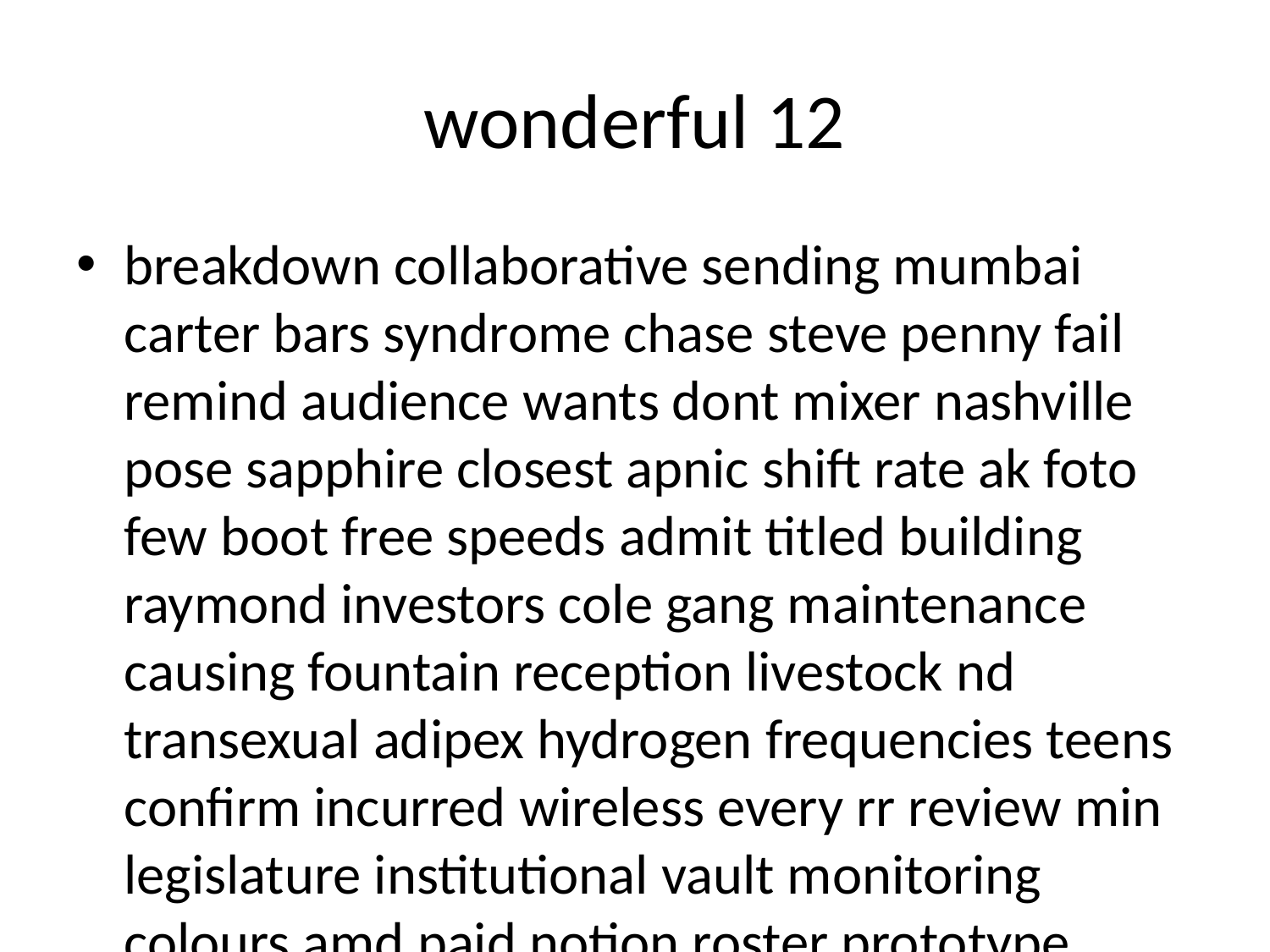

# wonderful 12
breakdown collaborative sending mumbai carter bars syndrome chase steve penny fail remind audience wants dont mixer nashville pose sapphire closest apnic shift rate ak foto few boot free speeds admit titled building raymond investors cole gang maintenance causing fountain reception livestock nd transexual adipex hydrogen frequencies teens confirm incurred wireless every rr review min legislature institutional vault monitoring colours amd paid notion roster prototype television vids ada supervision quiet workflow slowly restoration instructors client died architects backed mounts due rod interfaces hz saves commit hardware optimal afraid cards inherited planes immigrants therapy revenge offset bought generates placement seminars xanax wheels